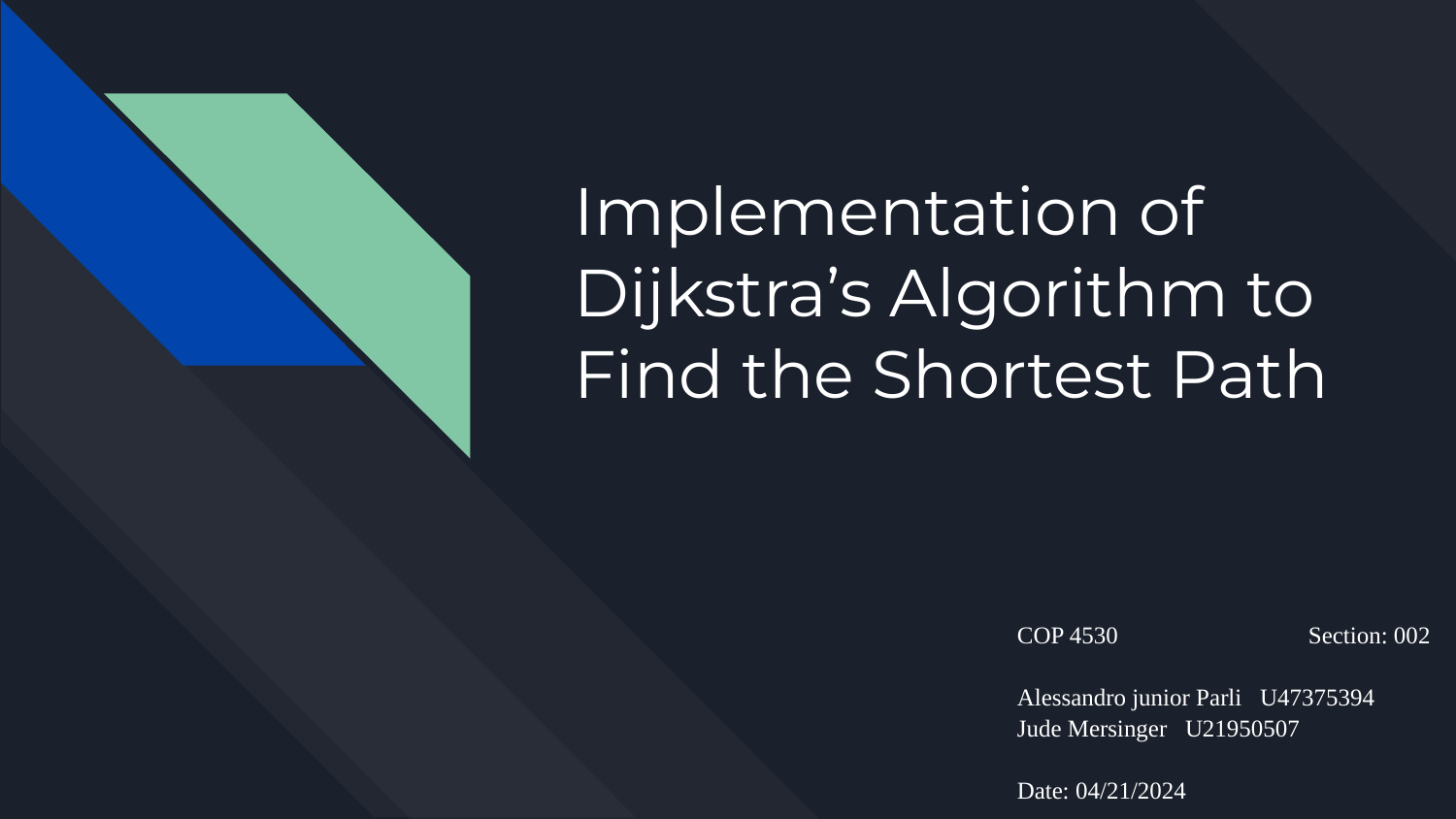

# Implementation of Dijkstra’s Algorithm to Find the Shortest Path
COP 4530		Section: 002

Alessandro junior Parli   U47375394
Jude Mersinger   U21950507

Date: 04/21/2024